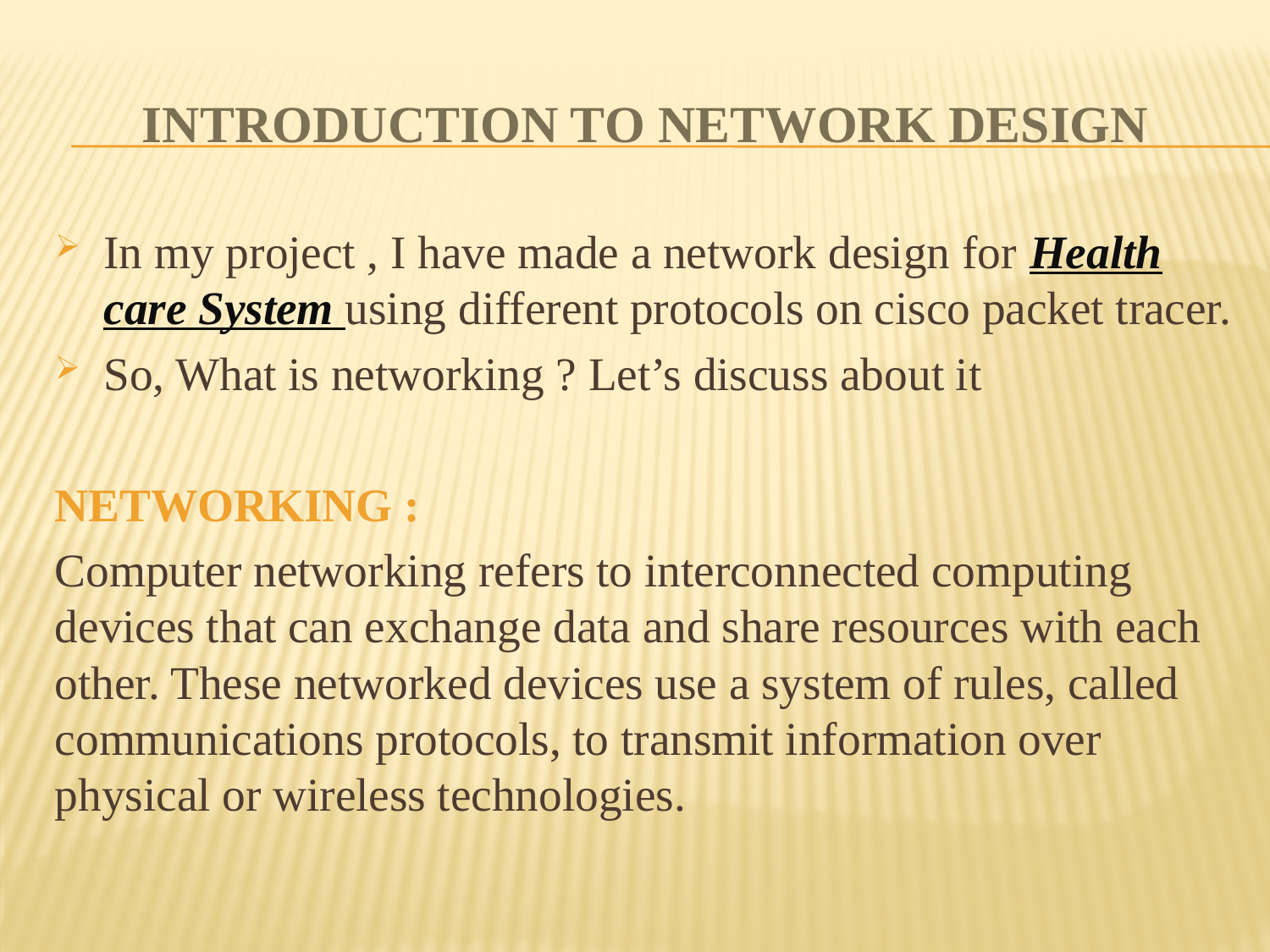

# Introduction To Network Design
In my project , I have made a network design for Health care System using different protocols on cisco packet tracer.
So, What is networking ? Let’s discuss about it

NETWORKING :
Computer networking refers to interconnected computing devices that can exchange data and share resources with each other. These networked devices use a system of rules, called communications protocols, to transmit information over physical or wireless technologies.